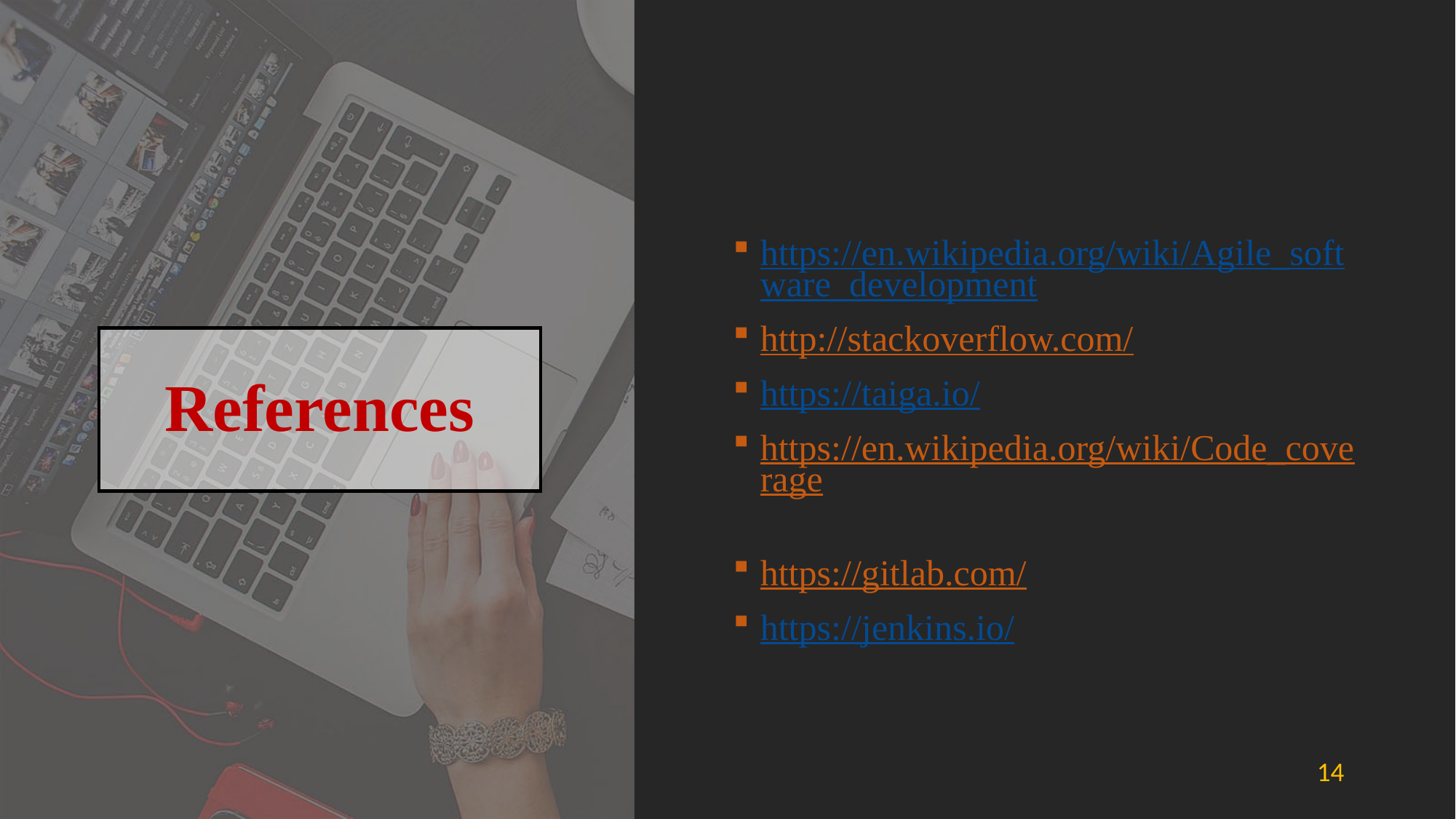

https://en.wikipedia.org/wiki/Agile_software_development
http://stackoverflow.com/
https://taiga.io/
https://en.wikipedia.org/wiki/Code_coverage
https://gitlab.com/
https://jenkins.io/
# References
14